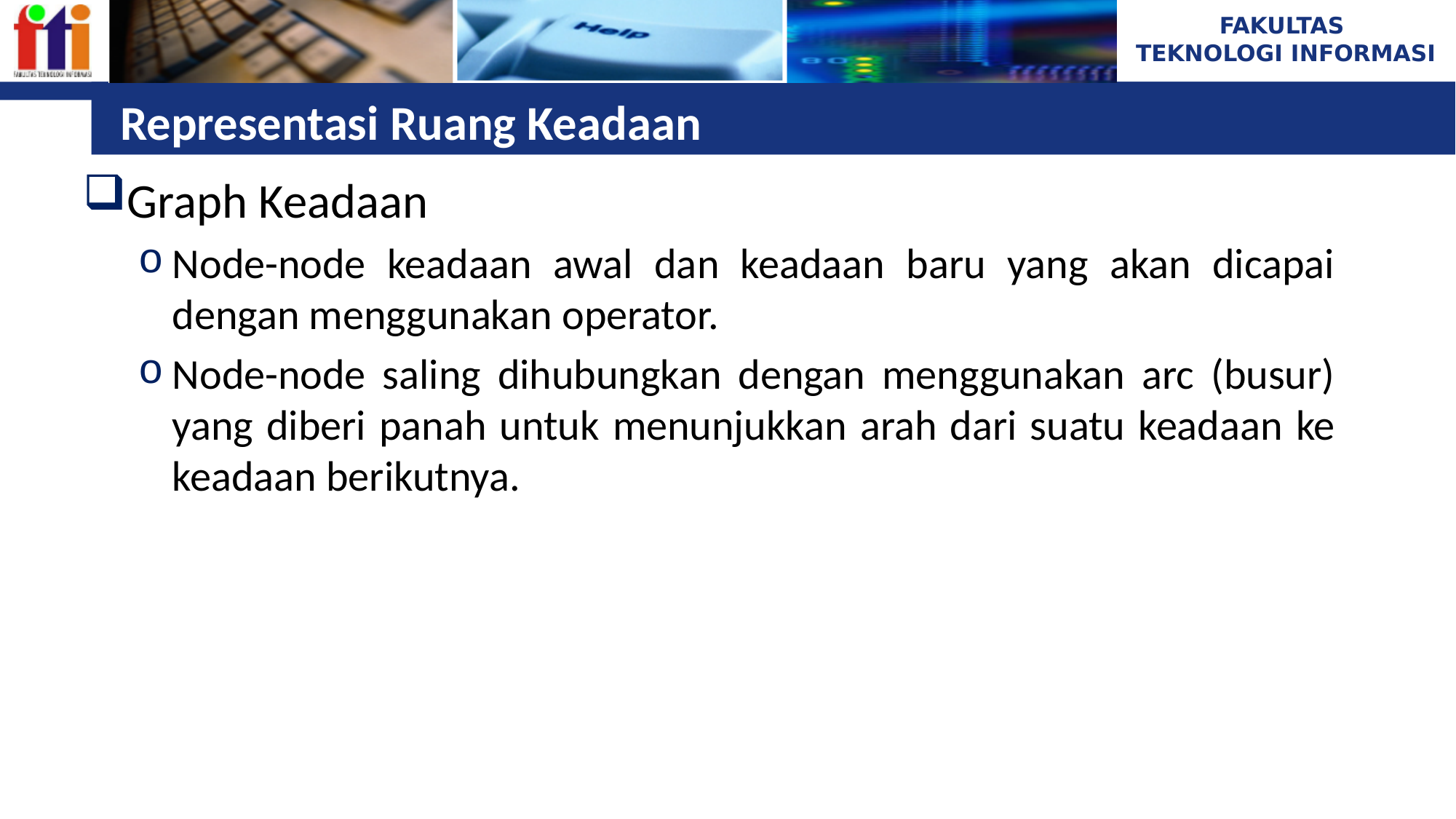

# Representasi Ruang Keadaan
Graph Keadaan
Node-node keadaan awal dan keadaan baru yang akan dicapai dengan menggunakan operator.
Node-node saling dihubungkan dengan menggunakan arc (busur) yang diberi panah untuk menunjukkan arah dari suatu keadaan ke keadaan berikutnya.